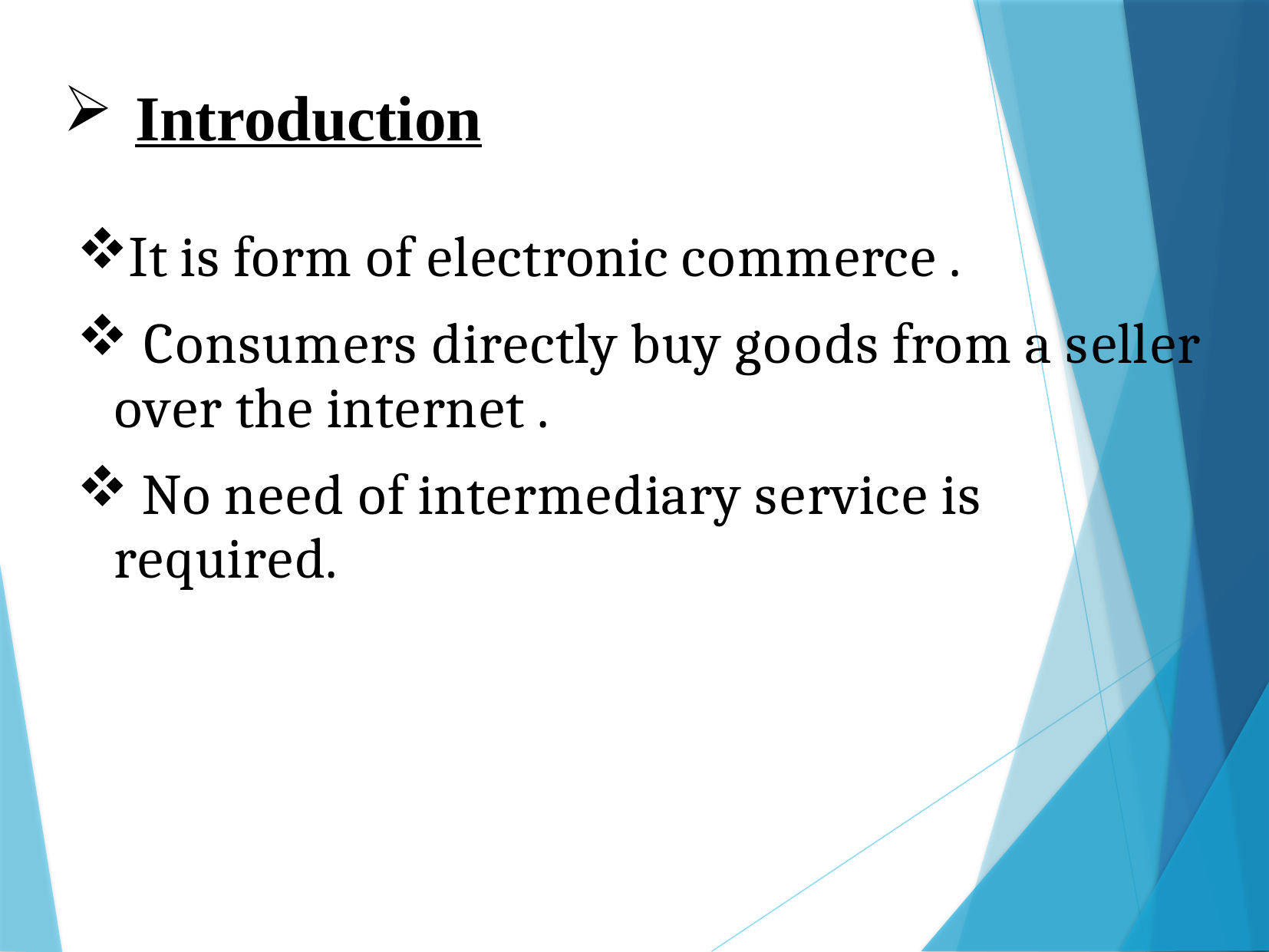

Introduction
It is form of electronic commerce .
 Consumers directly buy goods from a seller over the internet .
 No need of intermediary service is required.